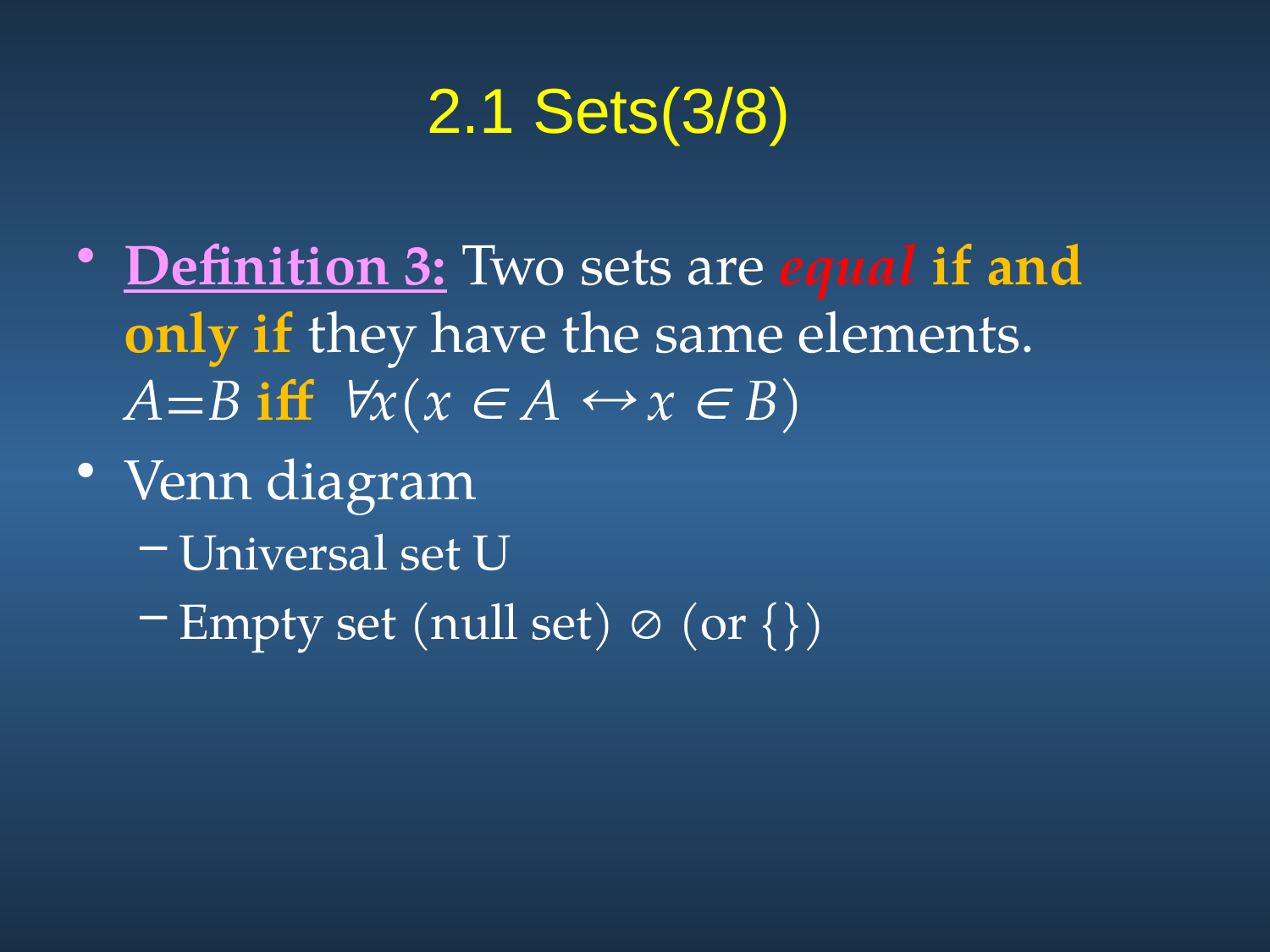

# 2.1 Sets(3/8)
Definition 3: Two sets are equal if and only if they have the same elements.
A=B iff ∀x(x ∈ A ↔ x ∈ B)
Venn diagram
Universal set U
Empty set (null set) ∅ (or {})